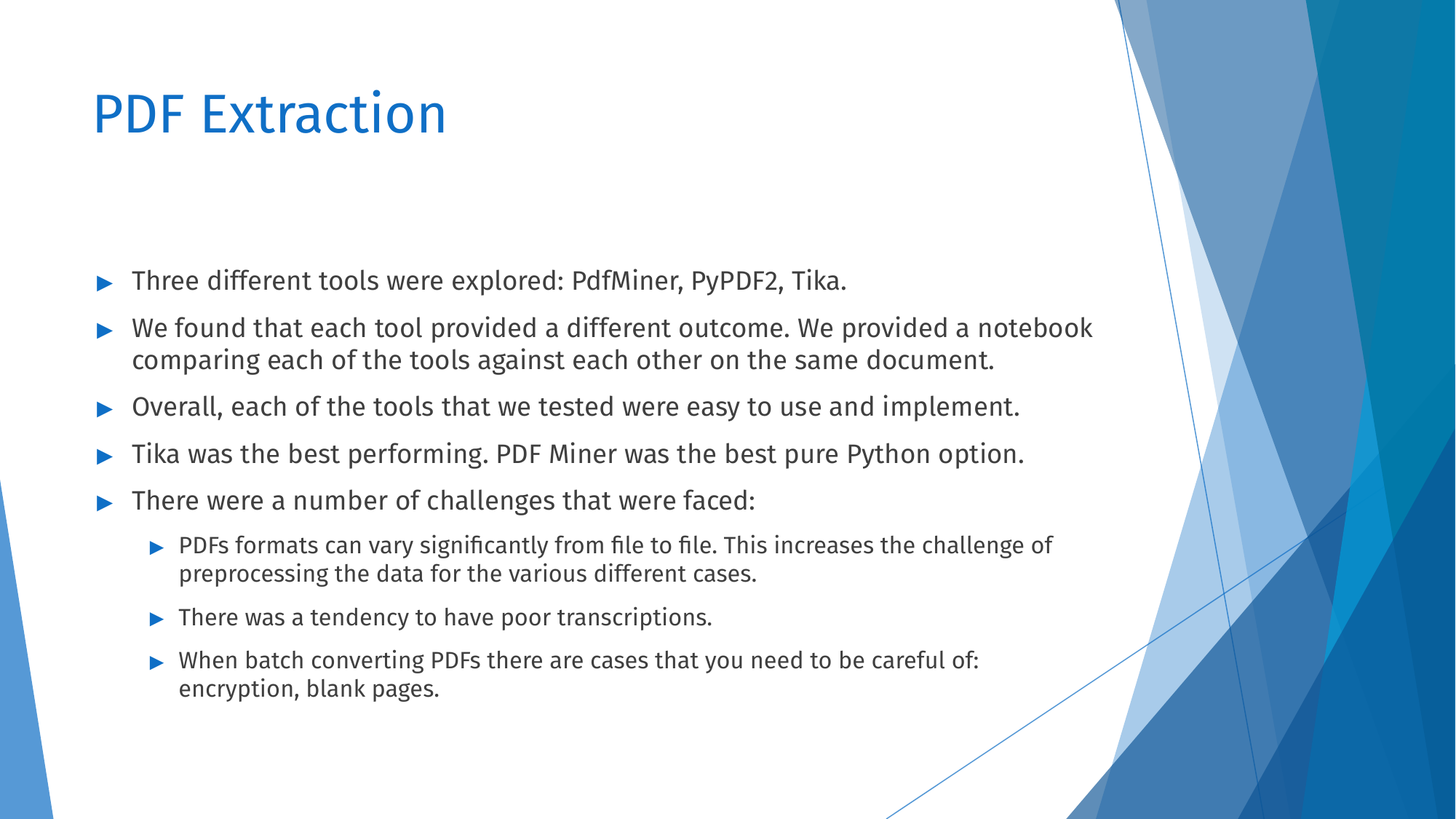

# PDF Extraction
Three different tools were explored: PdfMiner, PyPDF2, Tika.
We found that each tool provided a different outcome. We provided a notebook comparing each of the tools against each other on the same document.
Overall, each of the tools that we tested were easy to use and implement.
Tika was the best performing. PDF Miner was the best pure Python option.
There were a number of challenges that were faced:
PDFs formats can vary significantly from file to file. This increases the challenge of preprocessing the data for the various different cases.
There was a tendency to have poor transcriptions.
When batch converting PDFs there are cases that you need to be careful of: encryption, blank pages.